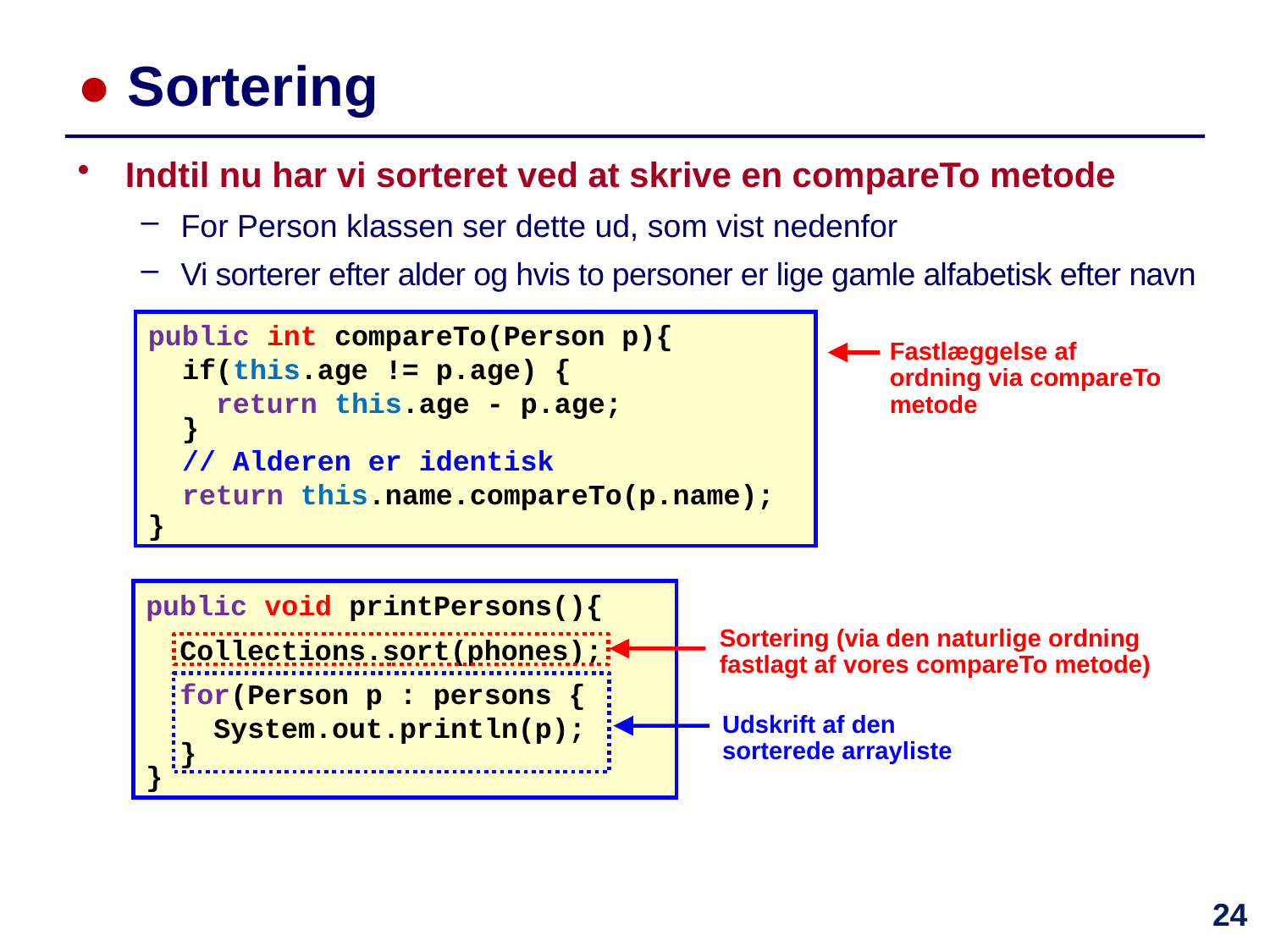

# ● Sortering
Indtil nu har vi sorteret ved at skrive en compareTo metode
For Person klassen ser dette ud, som vist nedenfor
Vi sorterer efter alder og hvis to personer er lige gamle alfabetisk efter navn
public int compareTo(Person p){
  if(this.age != p.age) {
    return this.age - p.age;
  }
  // Alderen er identisk
  return this.name.compareTo(p.name);
}
Fastlæggelse af ordning via compareTo metode

public void printPersons(){
  Collections.sort(phones);
  for(Person p : persons {
    System.out.println(p);
  }
}
Sortering (via den naturlige ordning fastlagt af vores compareTo metode)

Udskrift af den sorterede arrayliste

24